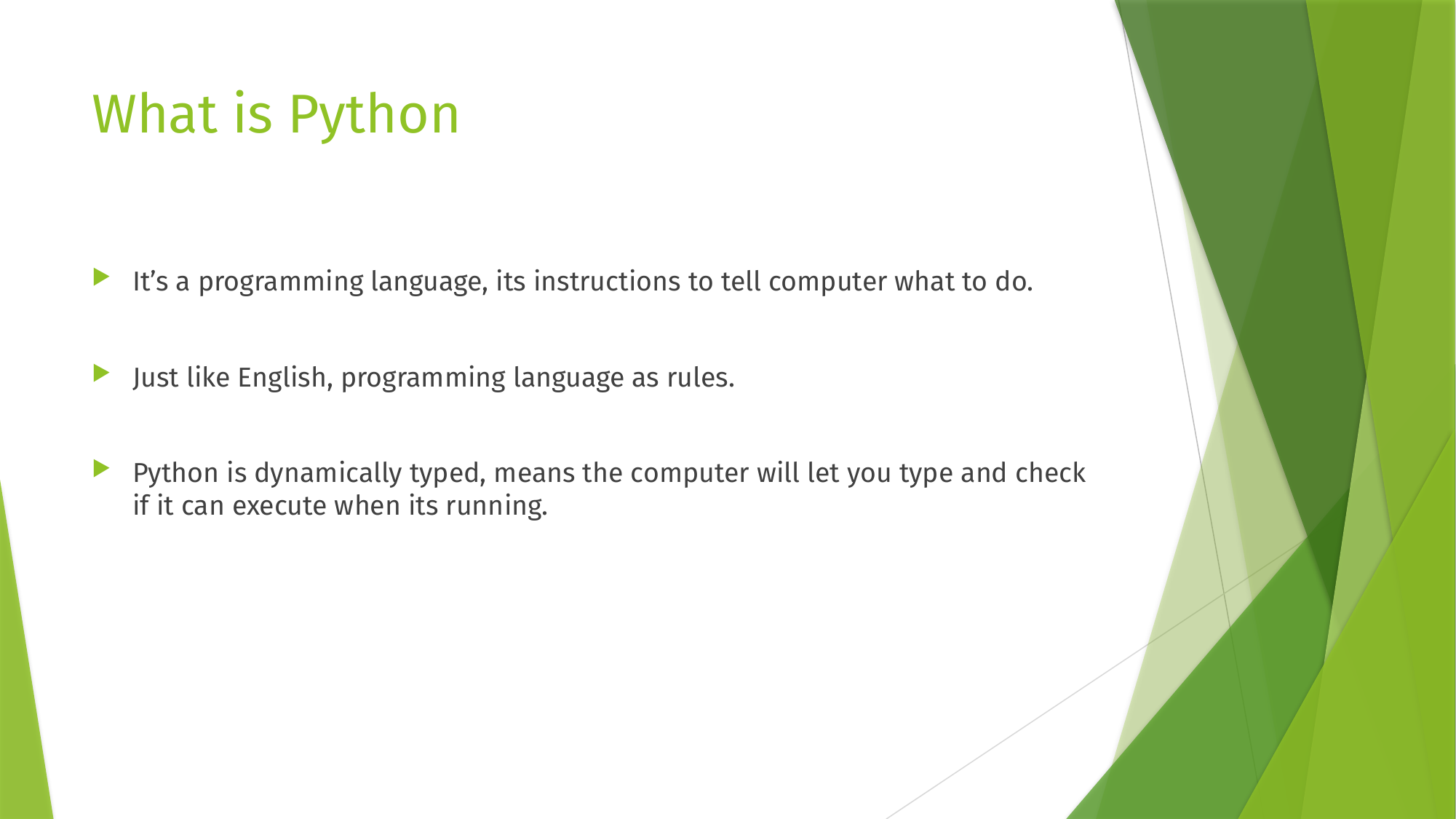

# What is Python
It’s a programming language, its instructions to tell computer what to do.

Just like English, programming language as rules.

Python is dynamically typed, means the computer will let you type and check if it can execute when its running.